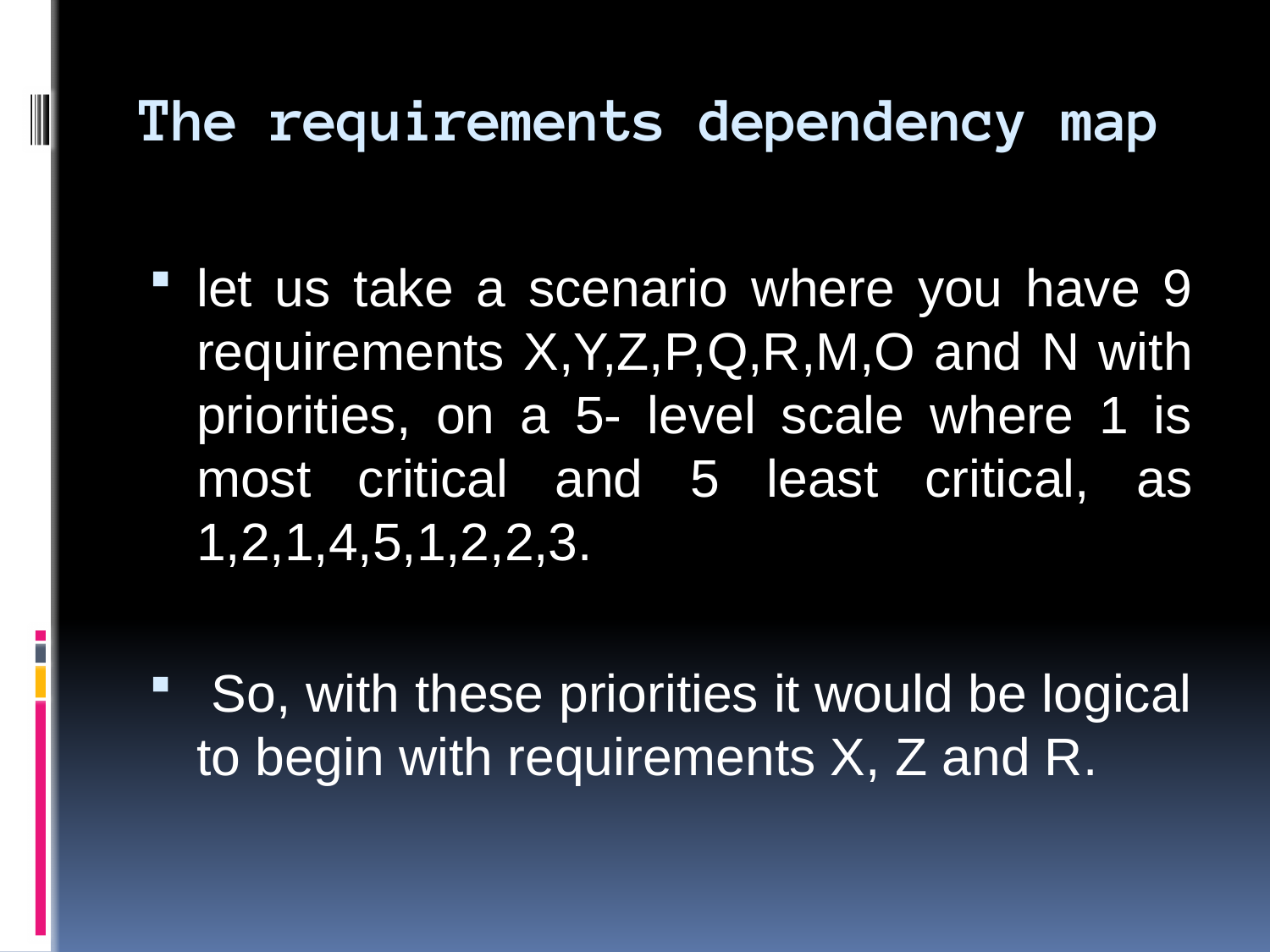

# The requirements dependency map
let us take a scenario where you have 9 requirements X,Y,Z,P,Q,R,M,O and N with priorities, on a 5- level scale where 1 is most critical and 5 least critical, as 1,2,1,4,5,1,2,2,3.

 So, with these priorities it would be logical to begin with requirements X, Z and R.